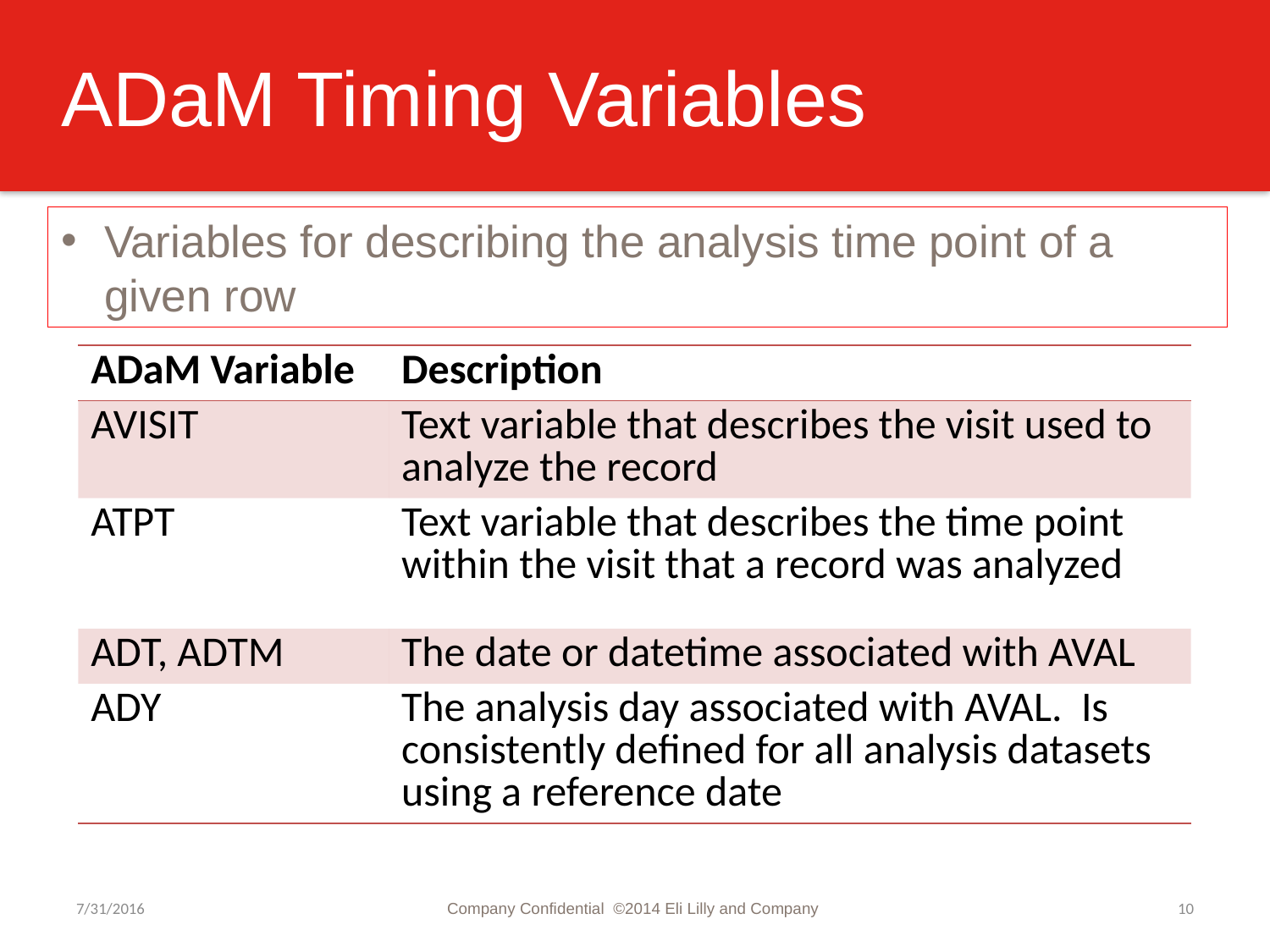

# ADaM Timing Variables
Variables for describing the analysis time point of a given row
| ADaM Variable | Description |
| --- | --- |
| AVISIT | Text variable that describes the visit used to analyze the record |
| ATPT | Text variable that describes the time point within the visit that a record was analyzed |
| ADT, ADTM | The date or datetime associated with AVAL |
| ADY | The analysis day associated with AVAL. Is consistently defined for all analysis datasets using a reference date |
7/31/2016
Company Confidential  ©2014 Eli Lilly and Company
10